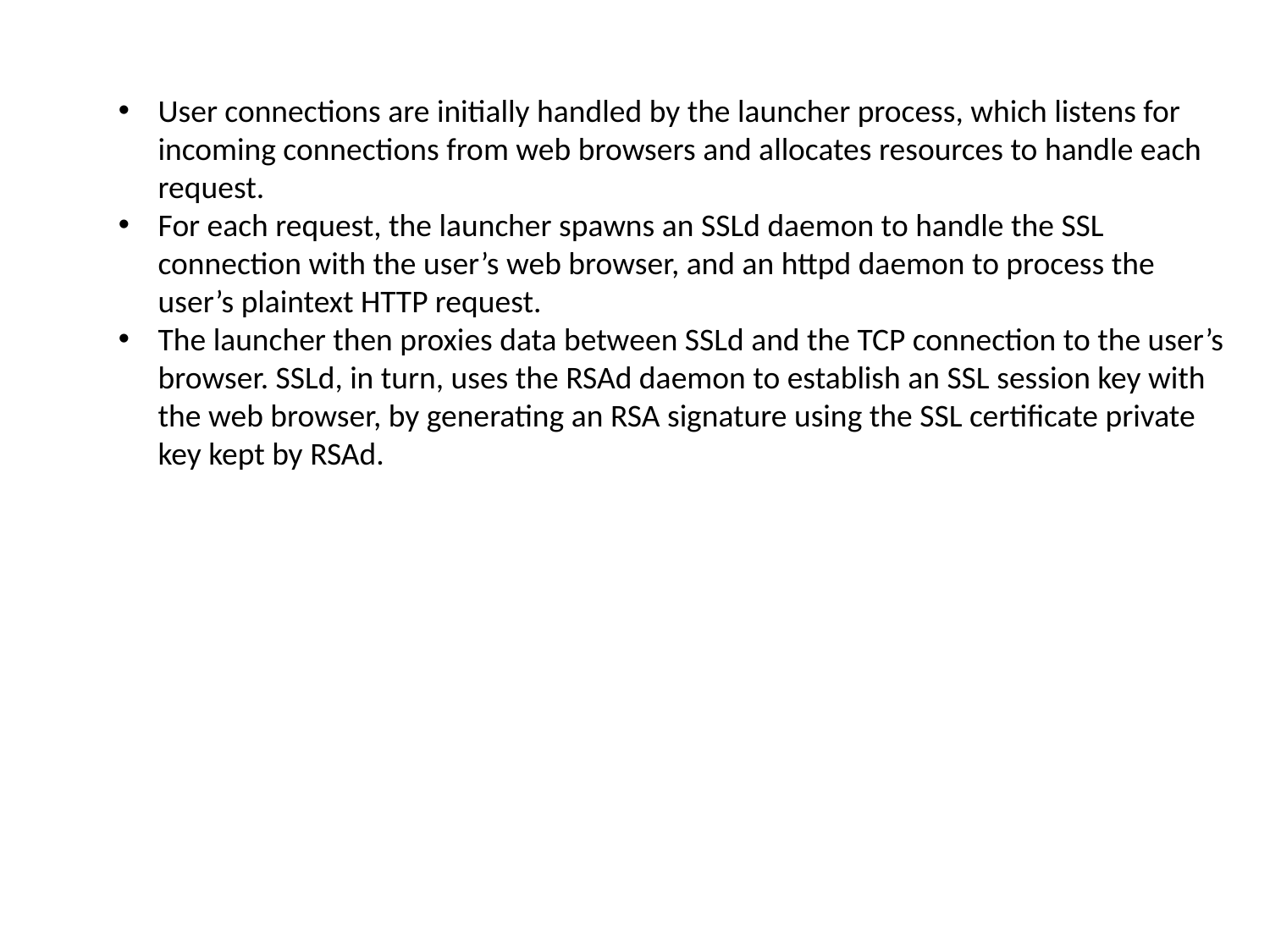

User connections are initially handled by the launcher process, which listens for incoming connections from web browsers and allocates resources to handle each request.
For each request, the launcher spawns an SSLd daemon to handle the SSL connection with the user’s web browser, and an httpd daemon to process the user’s plaintext HTTP request.
The launcher then proxies data between SSLd and the TCP connection to the user’s browser. SSLd, in turn, uses the RSAd daemon to establish an SSL session key with the web browser, by generating an RSA signature using the SSL certificate private key kept by RSAd.